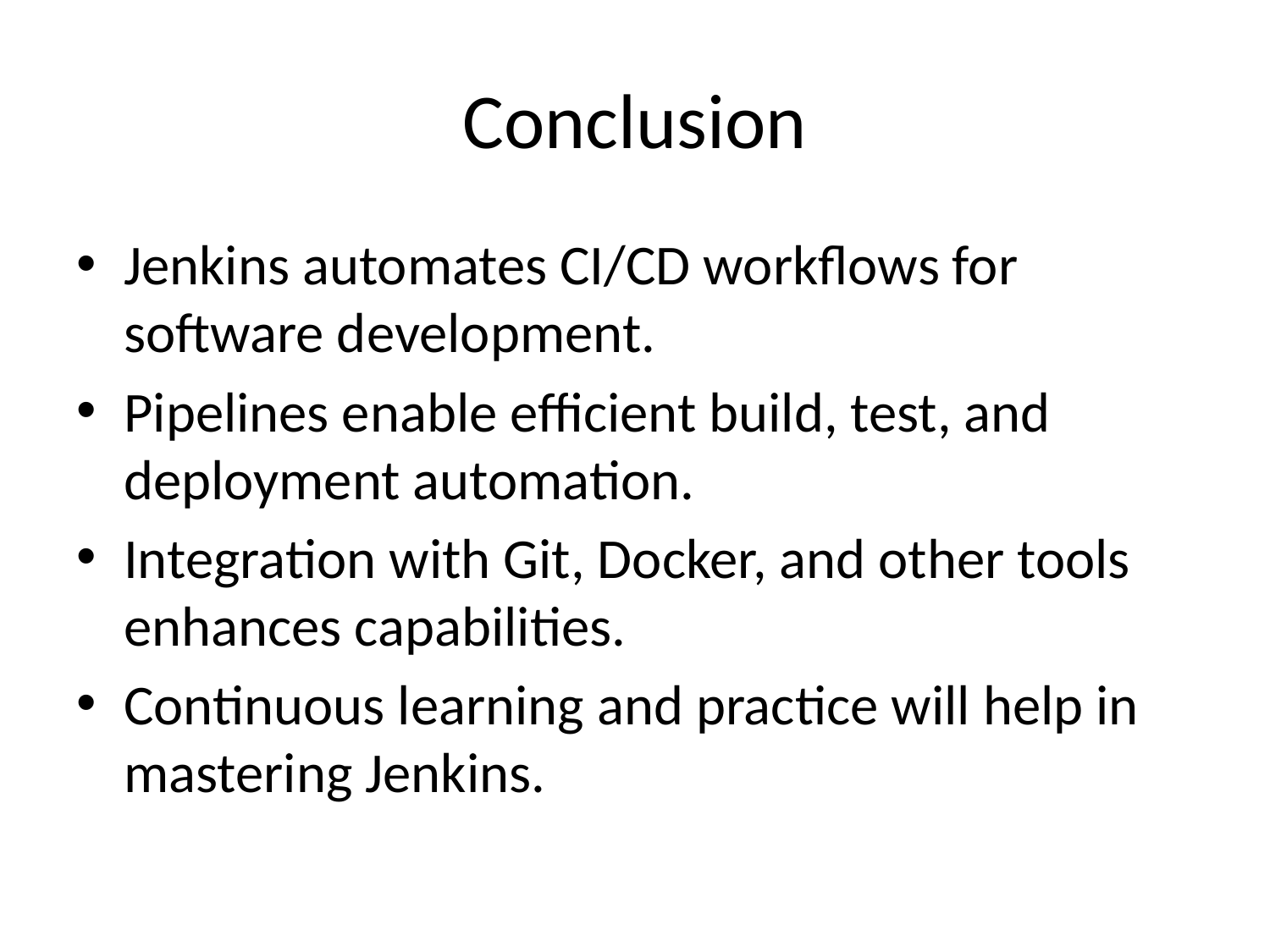

# Conclusion
Jenkins automates CI/CD workflows for software development.
Pipelines enable efficient build, test, and deployment automation.
Integration with Git, Docker, and other tools enhances capabilities.
Continuous learning and practice will help in mastering Jenkins.